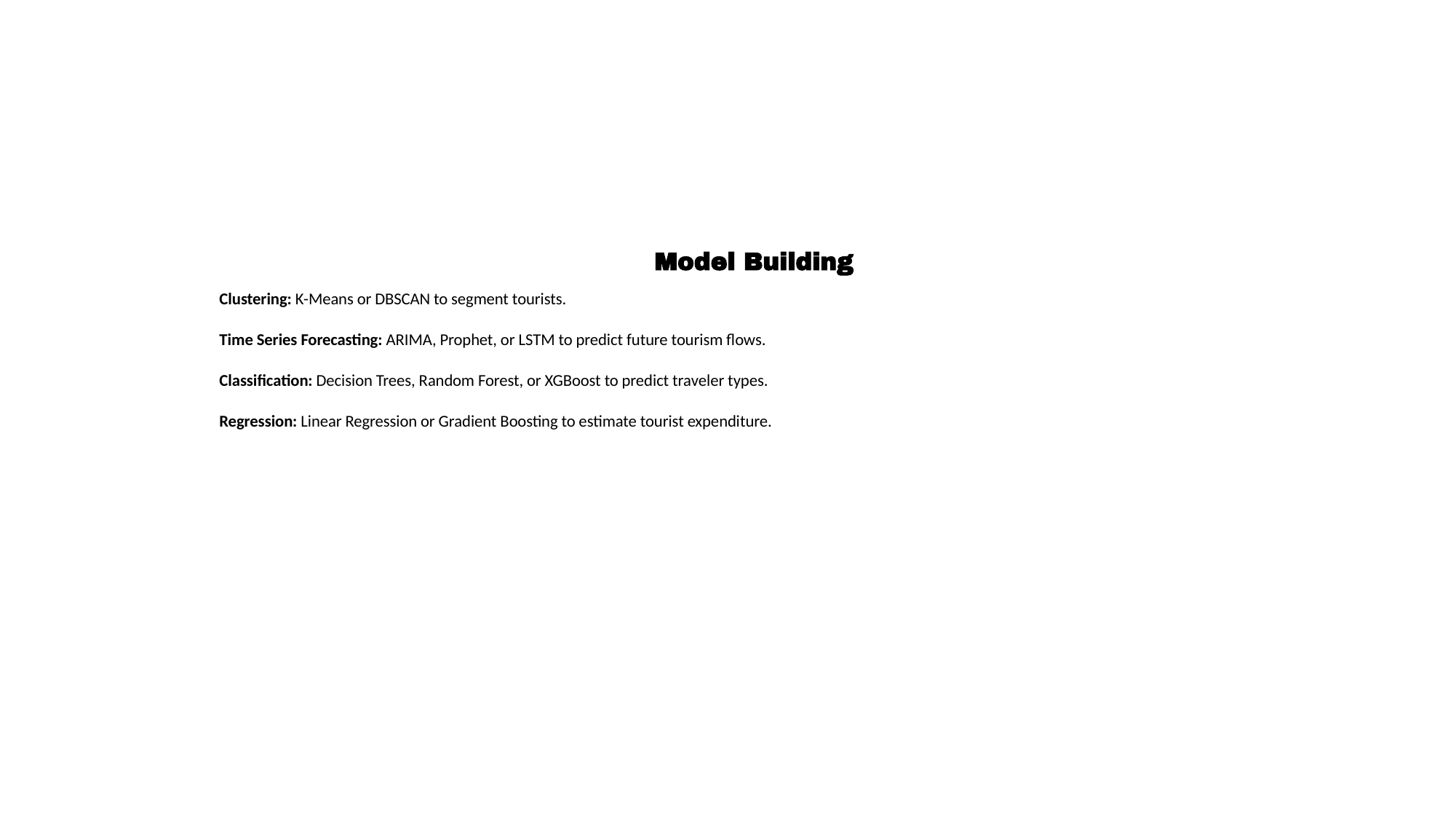

Model Building

Clustering: K-Means or DBSCAN to segment tourists.

Time Series Forecasting: ARIMA, Prophet, or LSTM to predict future tourism flows.

Classification: Decision Trees, Random Forest, or XGBoost to predict traveler types.

Regression: Linear Regression or Gradient Boosting to estimate tourist expenditure.